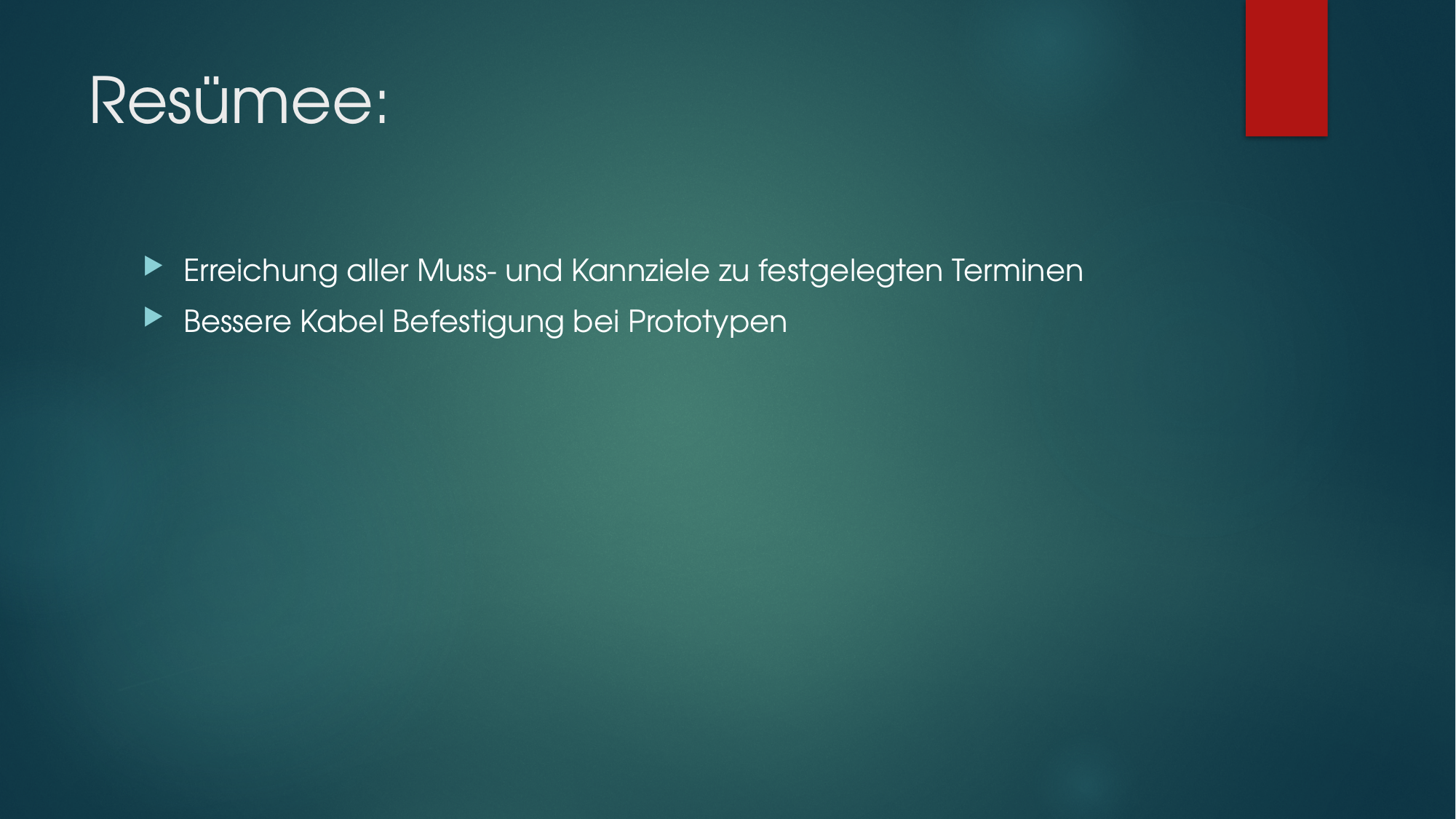

# Resümee:
Erreichung aller Muss- und Kannziele zu festgelegten Terminen
Bessere Kabel Befestigung bei Prototypen